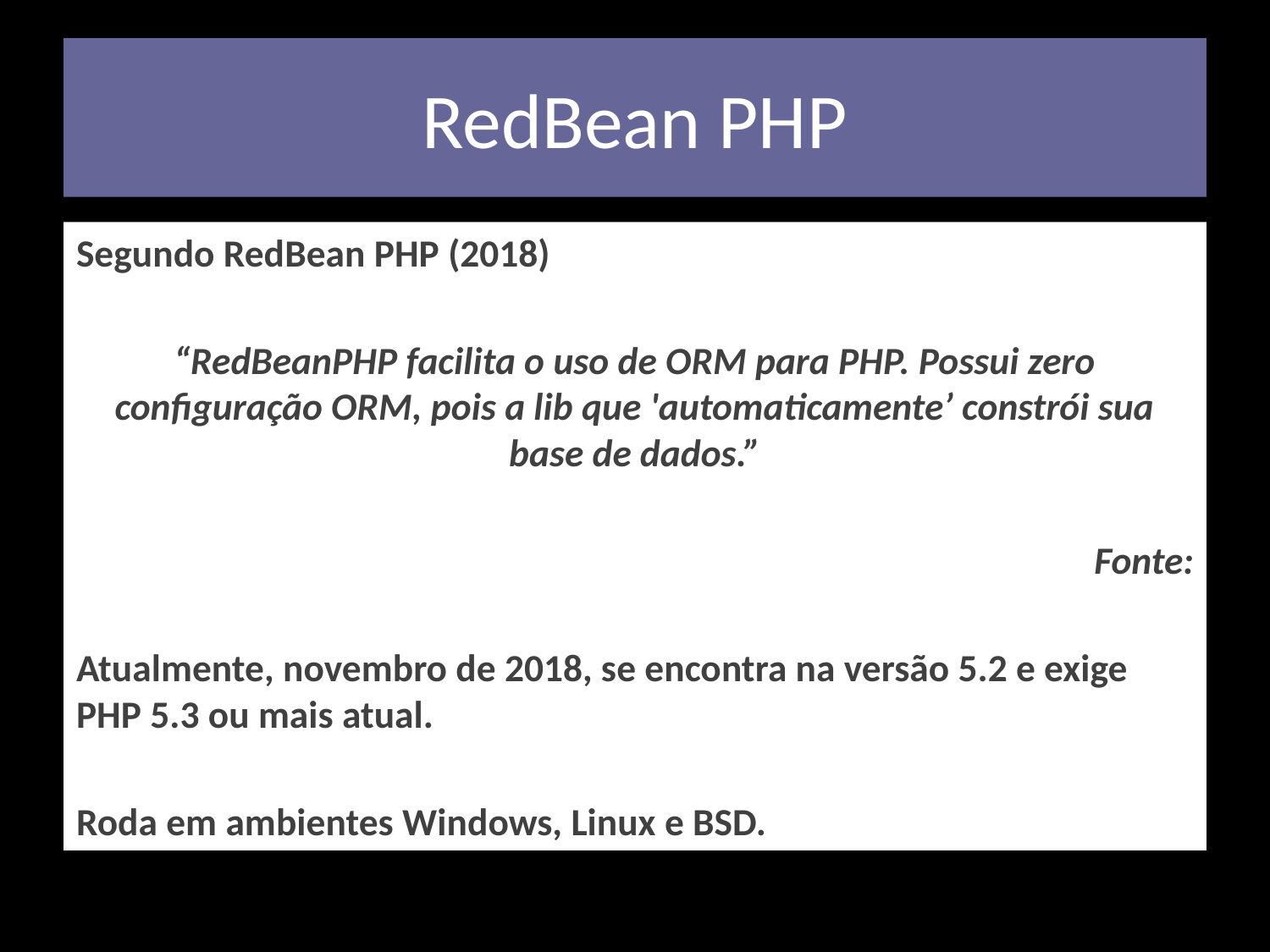

# RedBean PHP
Segundo RedBean PHP (2018)

“RedBeanPHP facilita o uso de ORM para PHP. Possui zero configuração ORM, pois a lib que 'automaticamente’ constrói sua base de dados.”

Fonte:

Atualmente, novembro de 2018, se encontra na versão 5.2 e exige PHP 5.3 ou mais atual.

Roda em ambientes Windows, Linux e BSD.